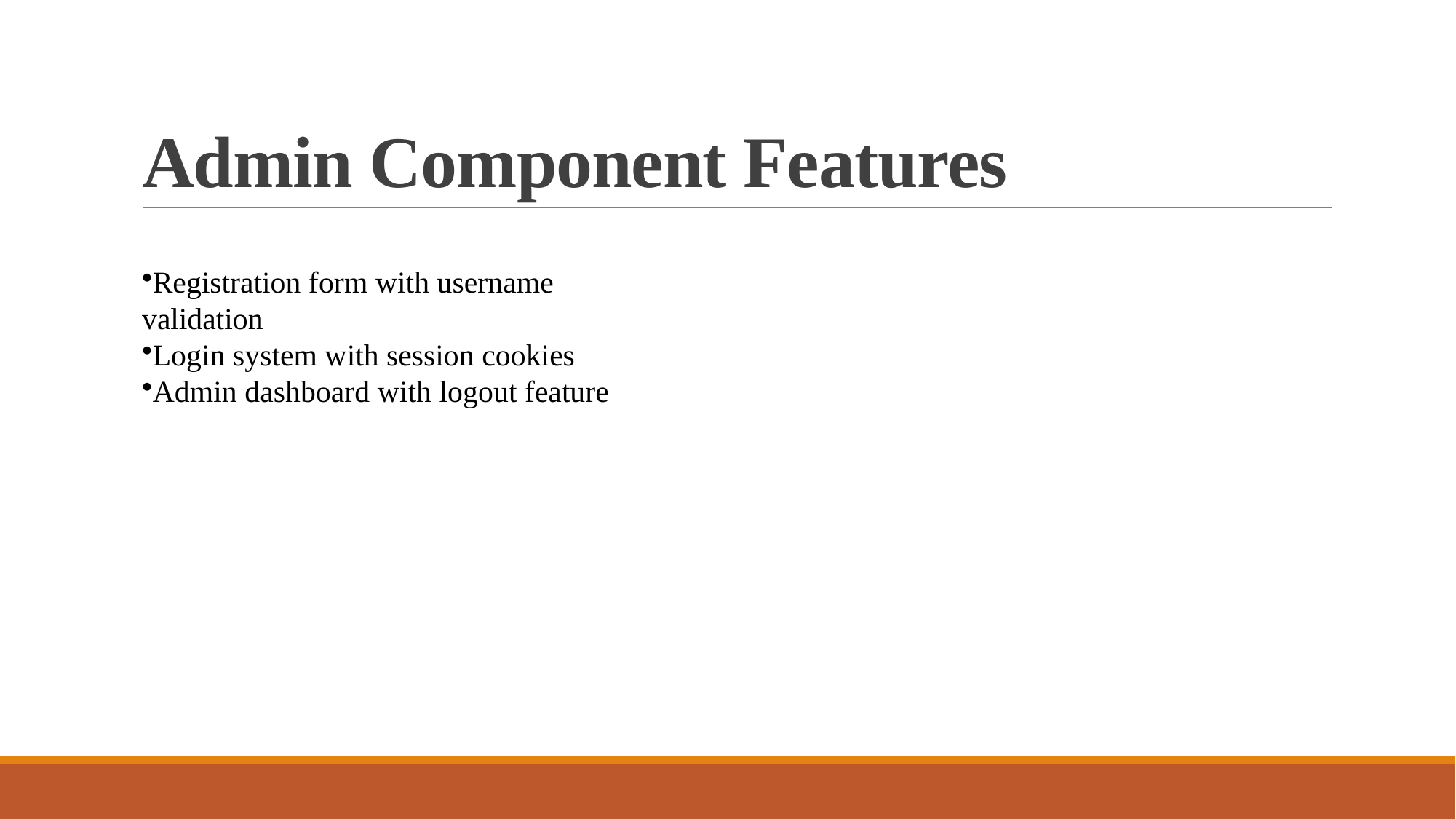

# Admin Component Features
Registration form with username validation
Login system with session cookies
Admin dashboard with logout feature